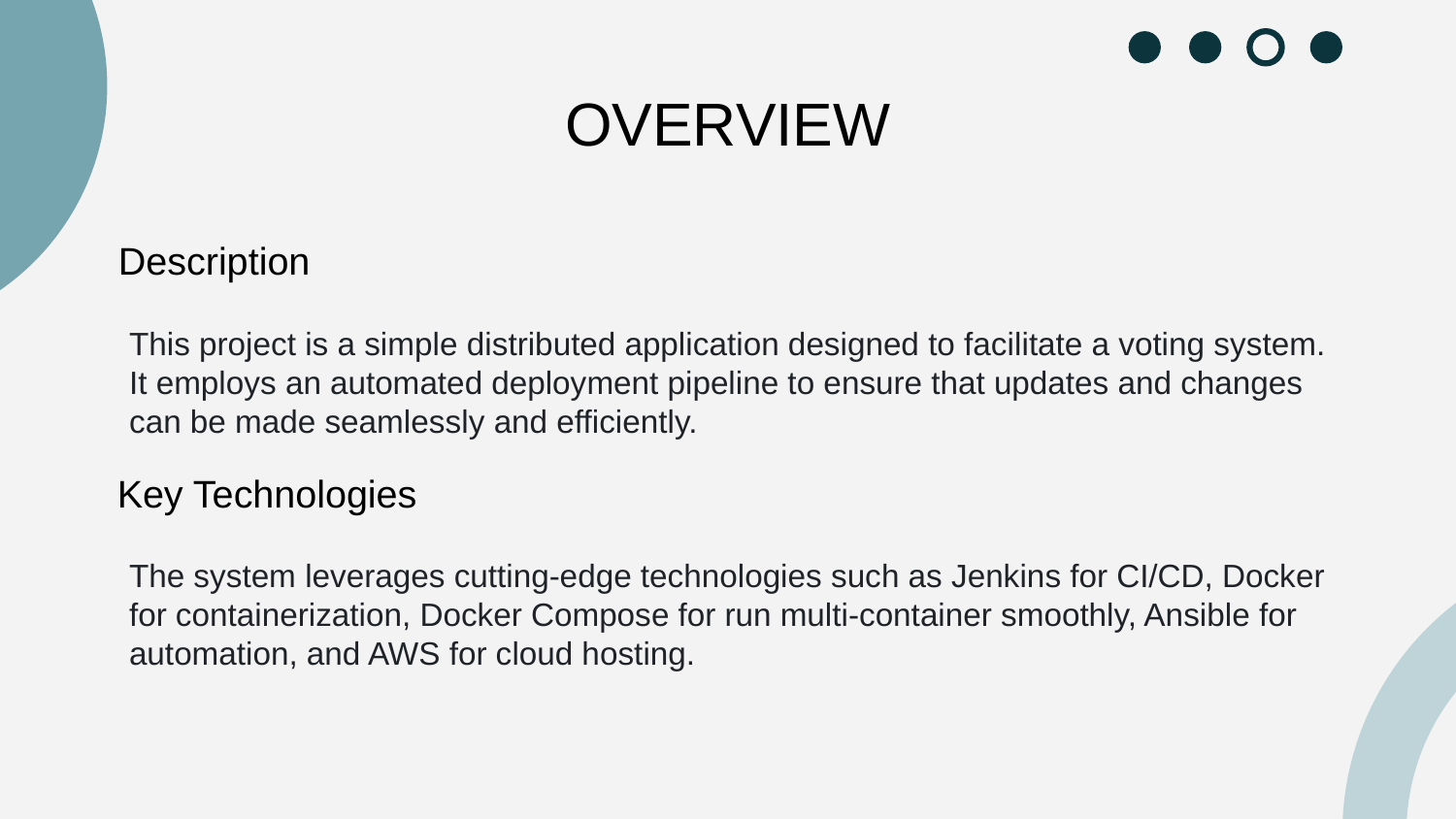

# OVERVIEW
Description
This project is a simple distributed application designed to facilitate a voting system. It employs an automated deployment pipeline to ensure that updates and changes can be made seamlessly and efficiently.
Key Technologies
The system leverages cutting-edge technologies such as Jenkins for CI/CD, Docker for containerization, Docker Compose for run multi-container smoothly, Ansible for automation, and AWS for cloud hosting.